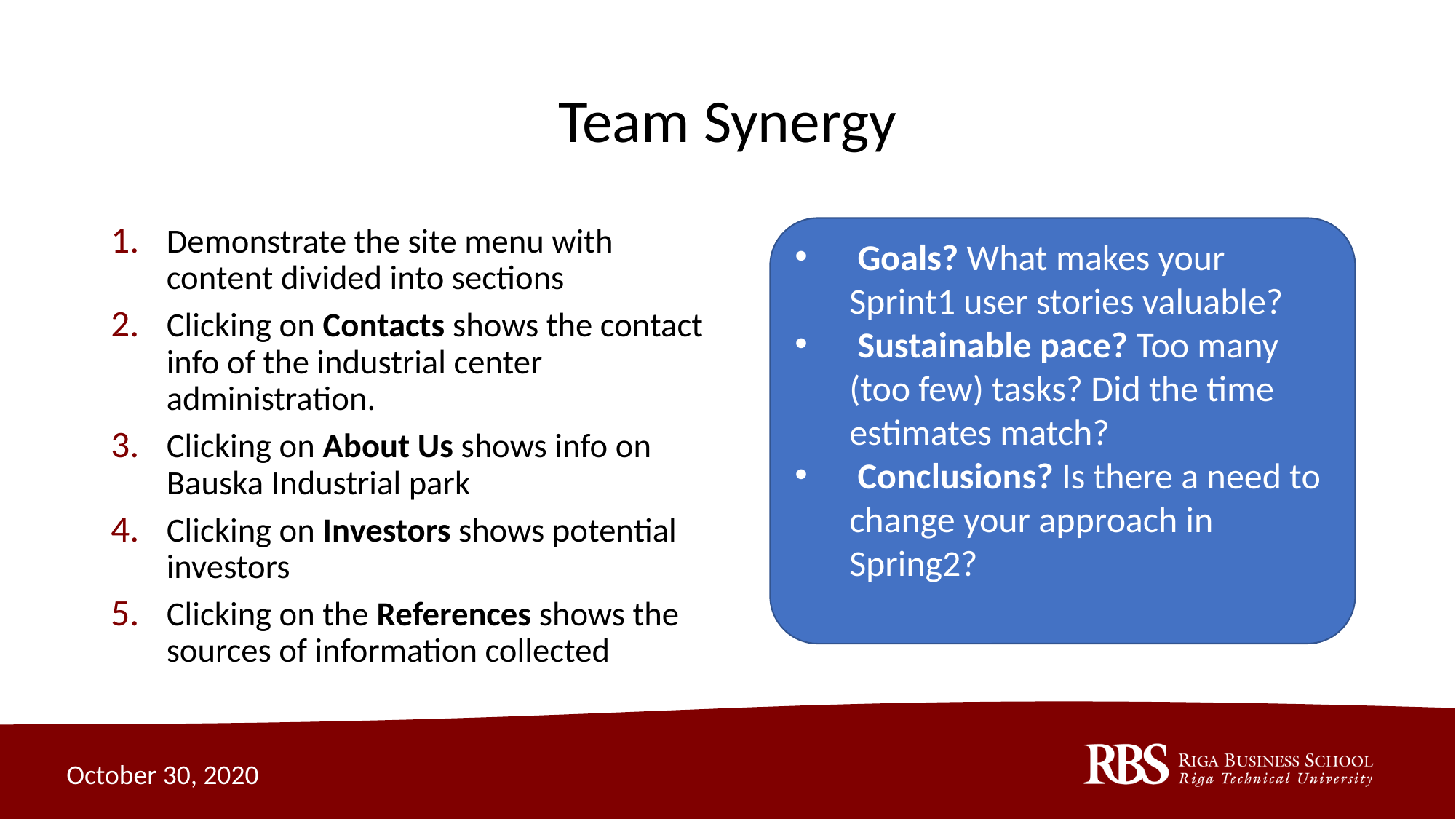

# Team Synergy
Demonstrate the site menu with content divided into sections
Clicking on Contacts shows the contact info of the industrial center administration.
Clicking on About Us shows info on Bauska Industrial park
Clicking on Investors shows potential investors
Clicking on the References shows the sources of information collected

 Goals? What makes your Sprint1 user stories valuable?
 Sustainable pace? Too many (too few) tasks? Did the time estimates match?
 Conclusions? Is there a need to change your approach in Spring2?

October 30, 2020